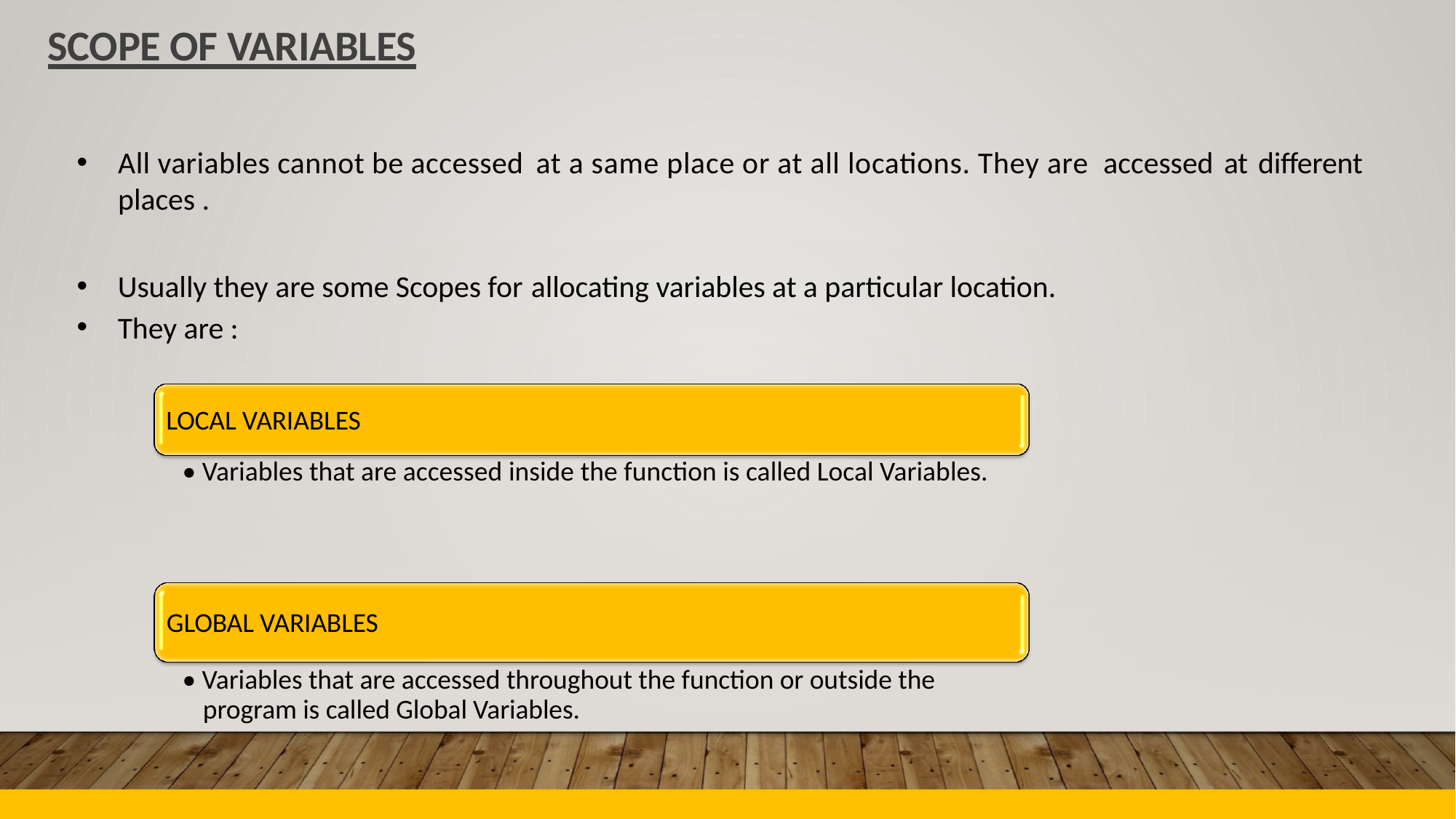

SCOPE OF VARIABLES

•
All variables cannot be accessed
places .
at a same place or at all locations. They are
accessed
at
different
•
•
Usually they are some Scopes for
They are :
allocating variables at a particular location.

LOCAL VARIABLES
• Variables that are accessed inside the function is called Local Variables.

GLOBAL VARIABLES
• Variables that are accessed throughout the function or outside the
program is called Global Variables.